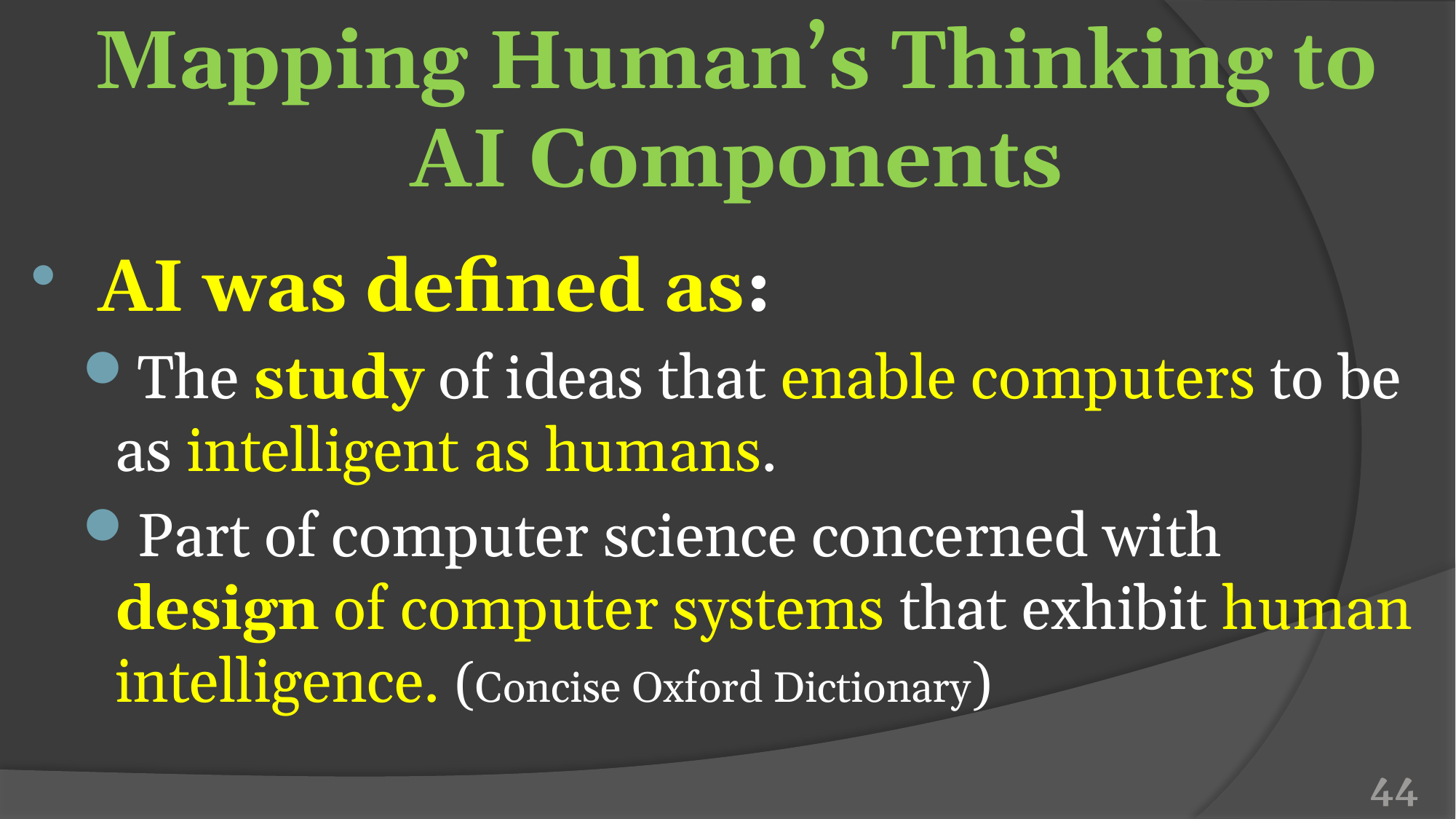

# Mapping Human’s Thinking to AI Components
 AI was defined as:
The study of ideas that enable computers to be as intelligent as humans.
Part of computer science concerned with design of computer systems that exhibit human intelligence. (Concise Oxford Dictionary)

44